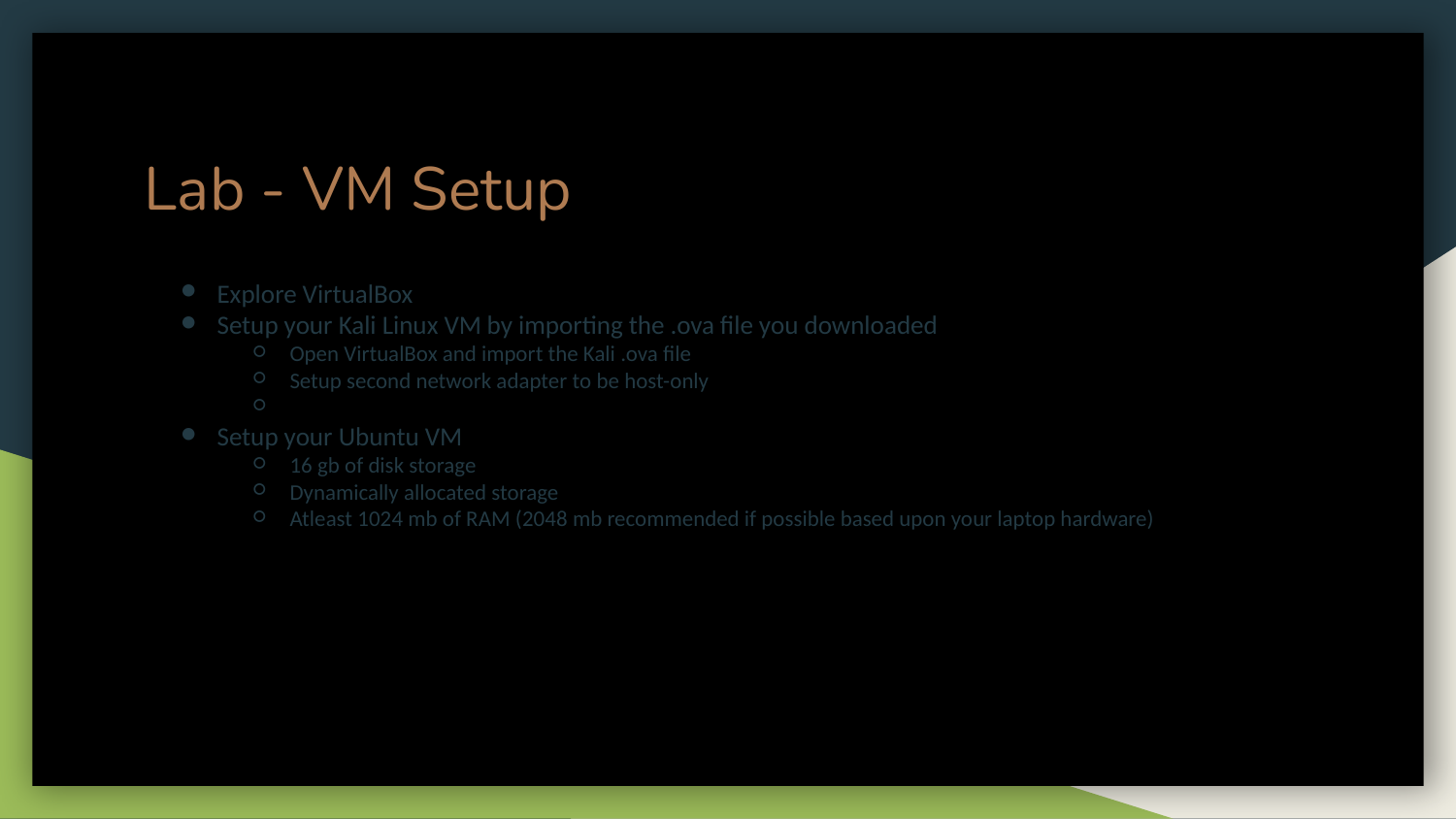

Lab - VM Setup
Explore VirtualBox
Setup your Kali Linux VM by importing the .ova file you downloaded
Open VirtualBox and import the Kali .ova file
Setup second network adapter to be host-only

Setup your Ubuntu VM
16 gb of disk storage
Dynamically allocated storage
Atleast 1024 mb of RAM (2048 mb recommended if possible based upon your laptop hardware)